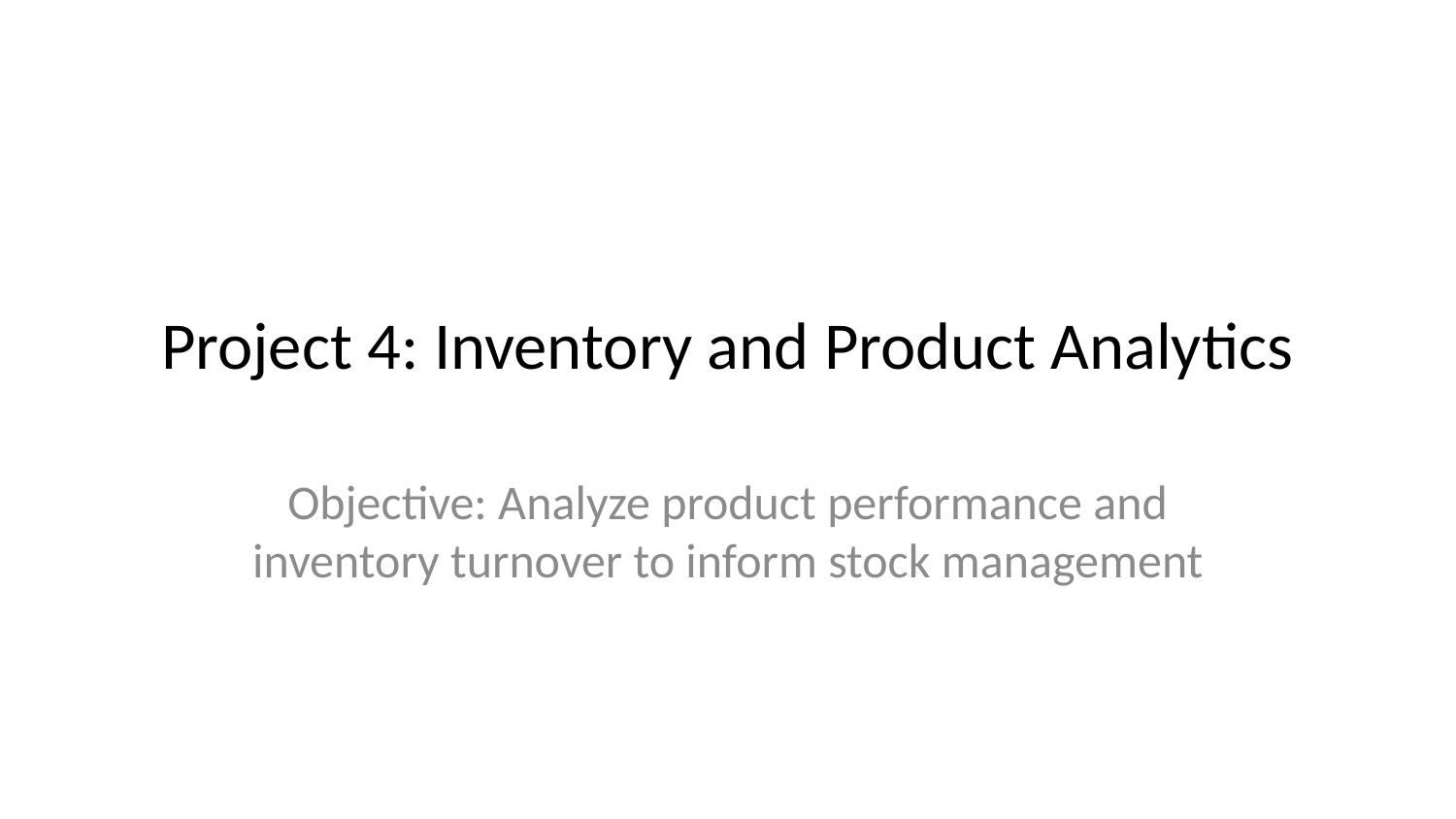

# Project 4: Inventory and Product Analytics
Objective: Analyze product performance and inventory turnover to inform stock management